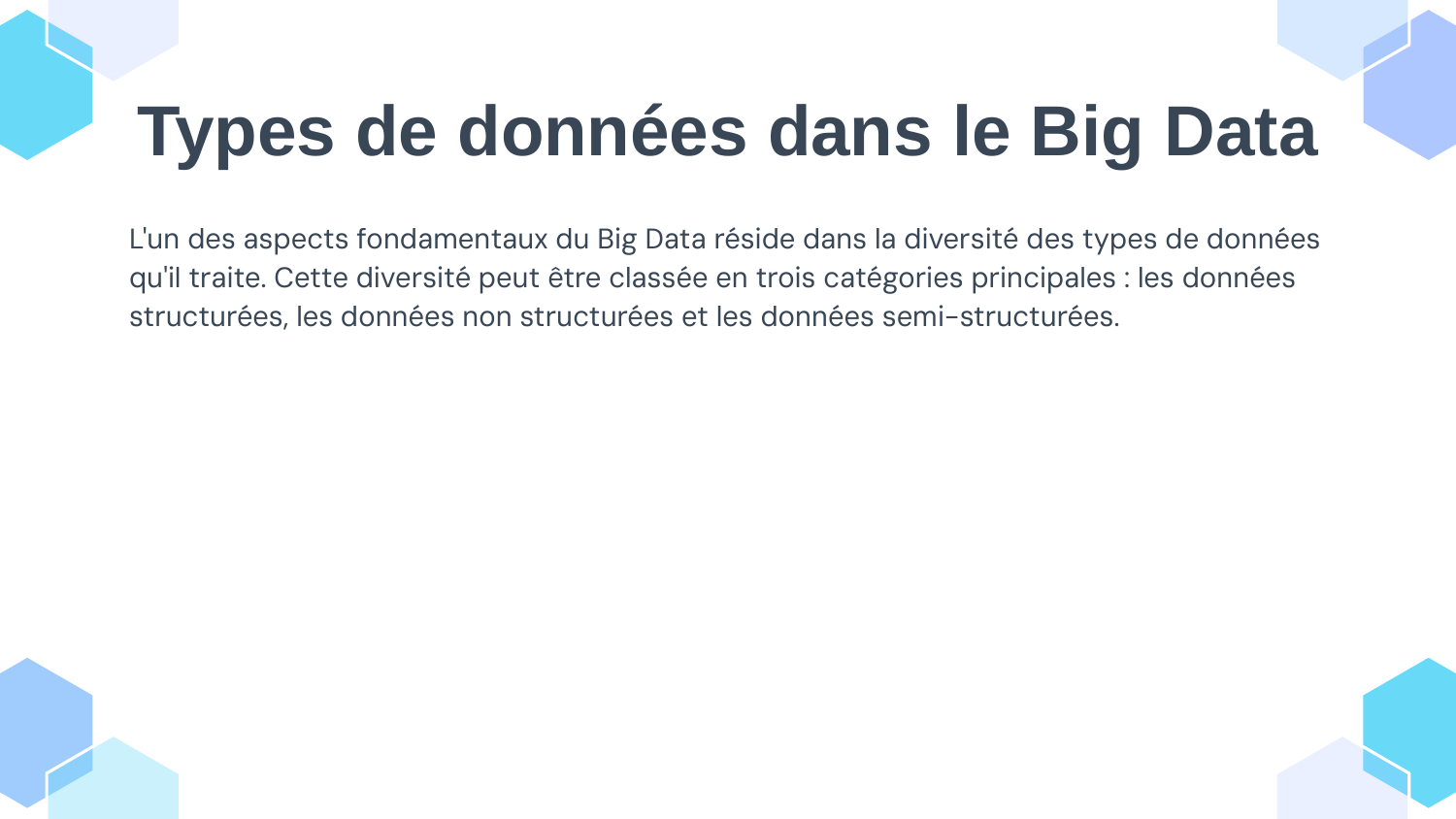

# Types de données dans le Big Data
L'un des aspects fondamentaux du Big Data réside dans la diversité des types de données qu'il traite. Cette diversité peut être classée en trois catégories principales : les données structurées, les données non structurées et les données semi-structurées.